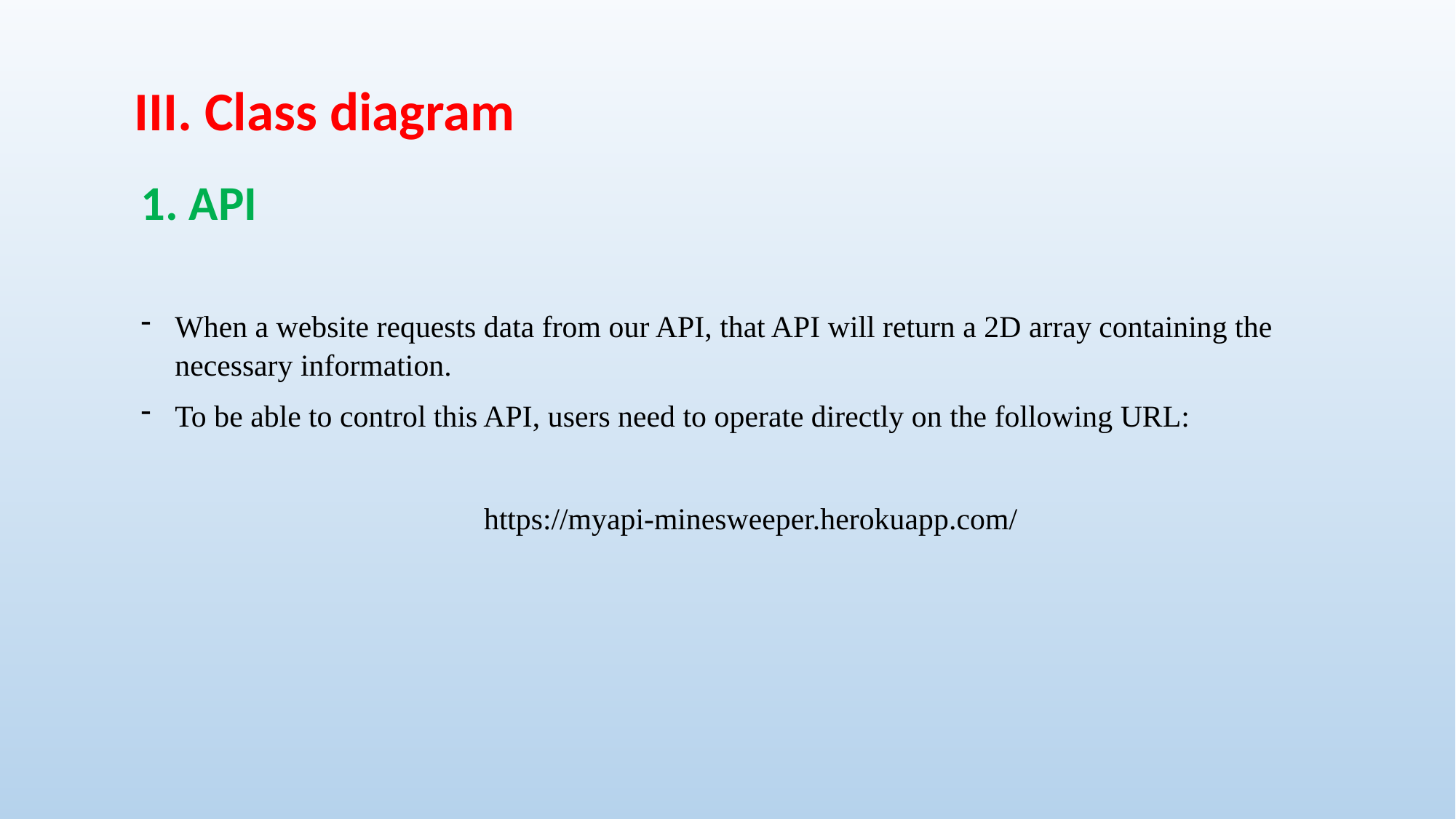

III. Class diagram
1. API
When a website requests data from our API, that API will return a 2D array containing the necessary information.
To be able to control this API, users need to operate directly on the following URL:

https://myapi-minesweeper.herokuapp.com/